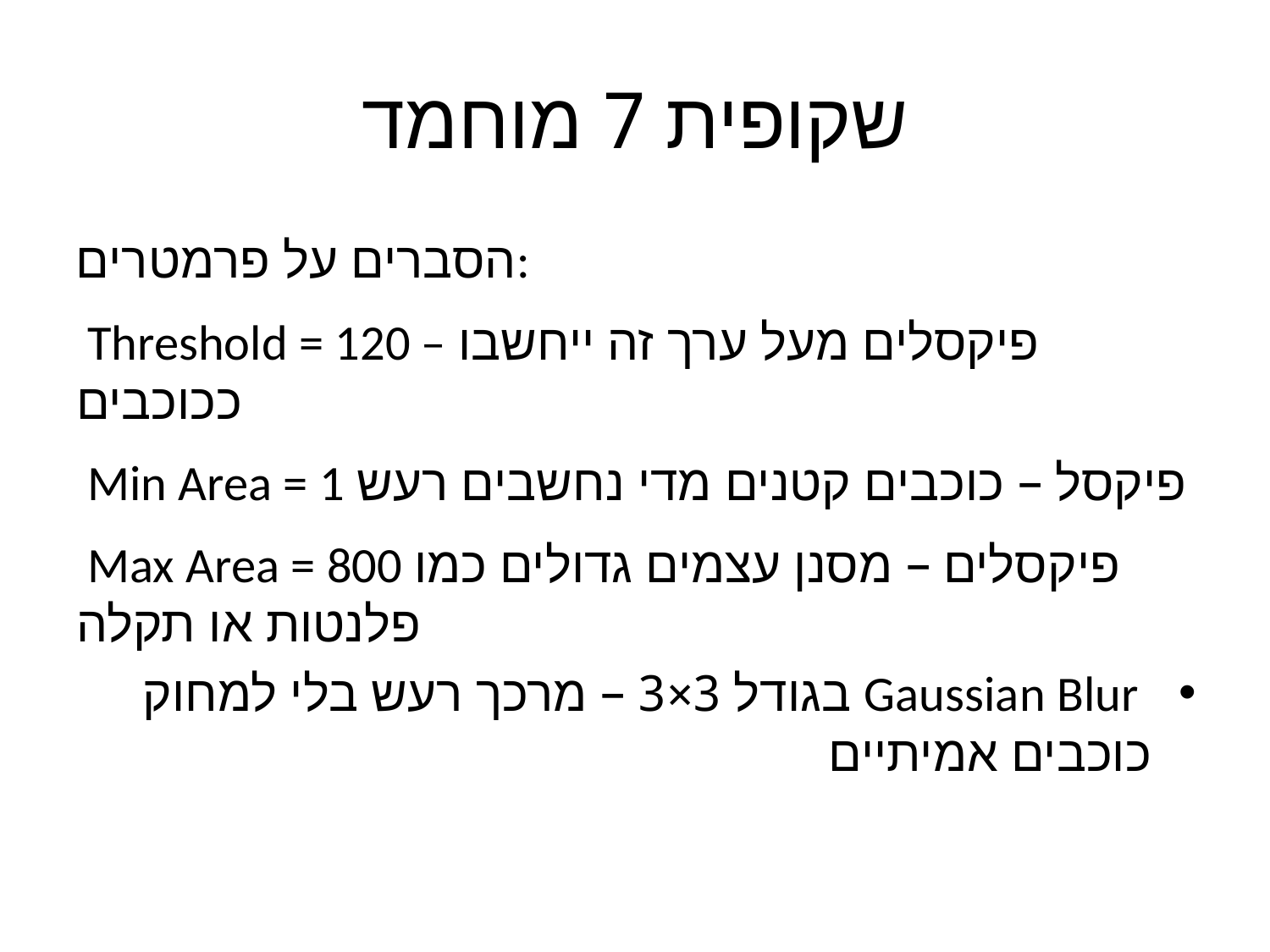

# שקופית 7 מוחמד
הסברים על פרמטרים:
 Threshold = 120 – פיקסלים מעל ערך זה ייחשבו ככוכבים
 Min Area = 1 פיקסל – כוכבים קטנים מדי נחשבים רעש
 Max Area = 800 פיקסלים – מסנן עצמים גדולים כמו פלנטות או תקלה
 Gaussian Blur בגודל 3×3 – מרכך רעש בלי למחוק כוכבים אמיתיים